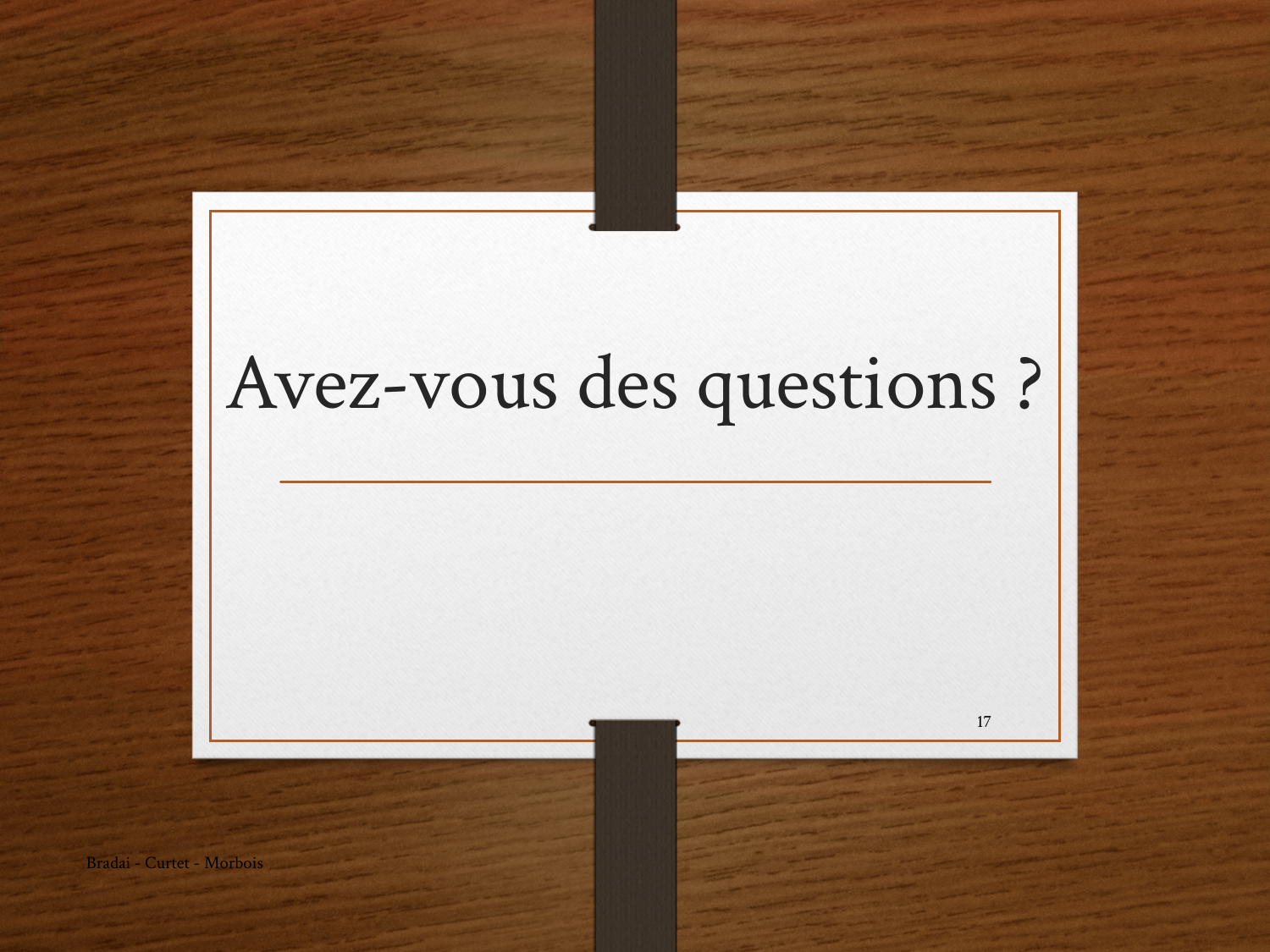

# Avez-vous des questions ?

17
Bradai - Curtet - Morbois